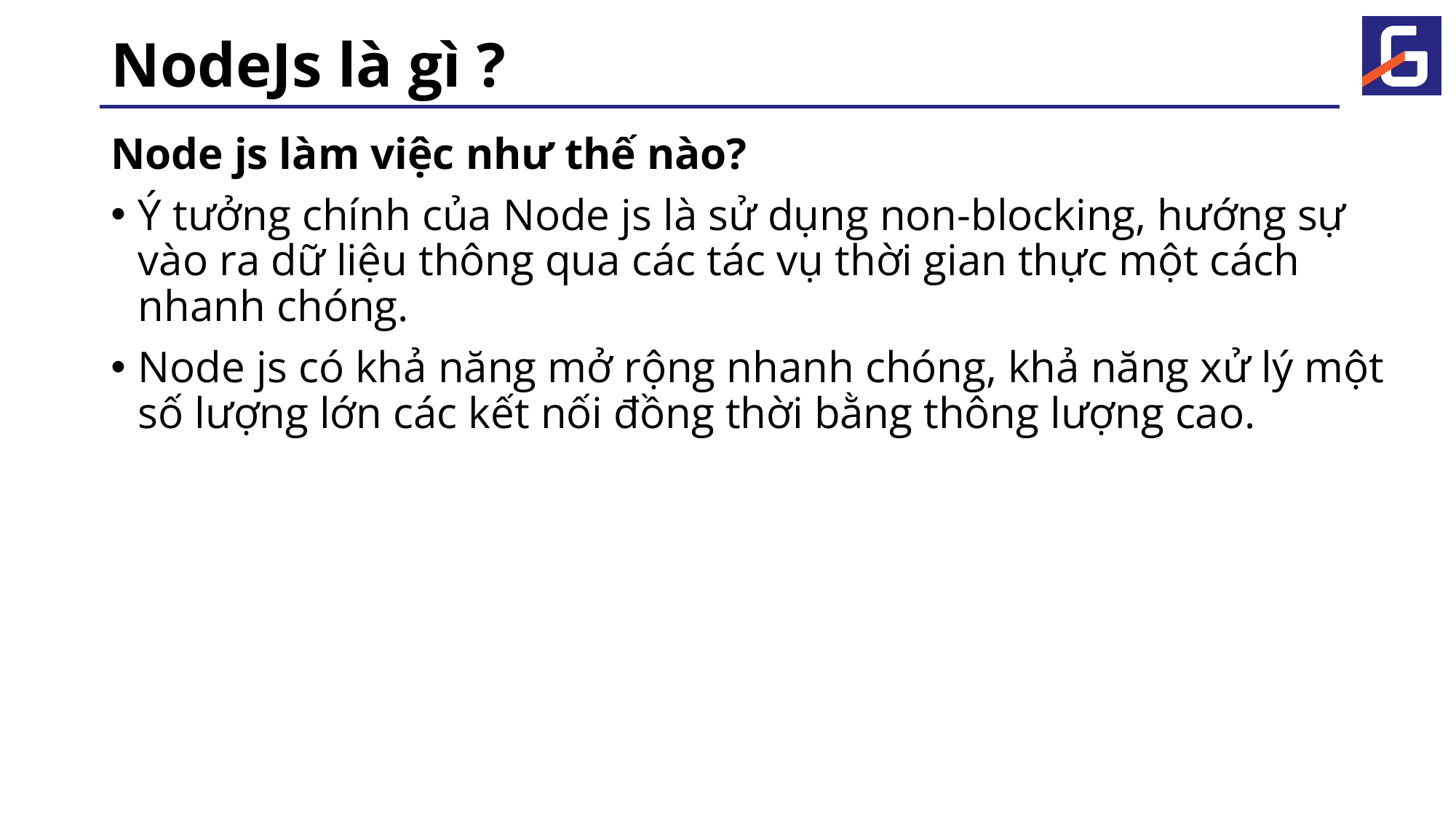

# NodeJs là gì ?
Node js làm việc như thế nào?
Ý tưởng chính của Node js là sử dụng non-blocking, hướng sự vào ra dữ liệu thông qua các tác vụ thời gian thực một cách nhanh chóng.
Node js có khả năng mở rộng nhanh chóng, khả năng xử lý một số lượng lớn các kết nối đồng thời bằng thông lượng cao.